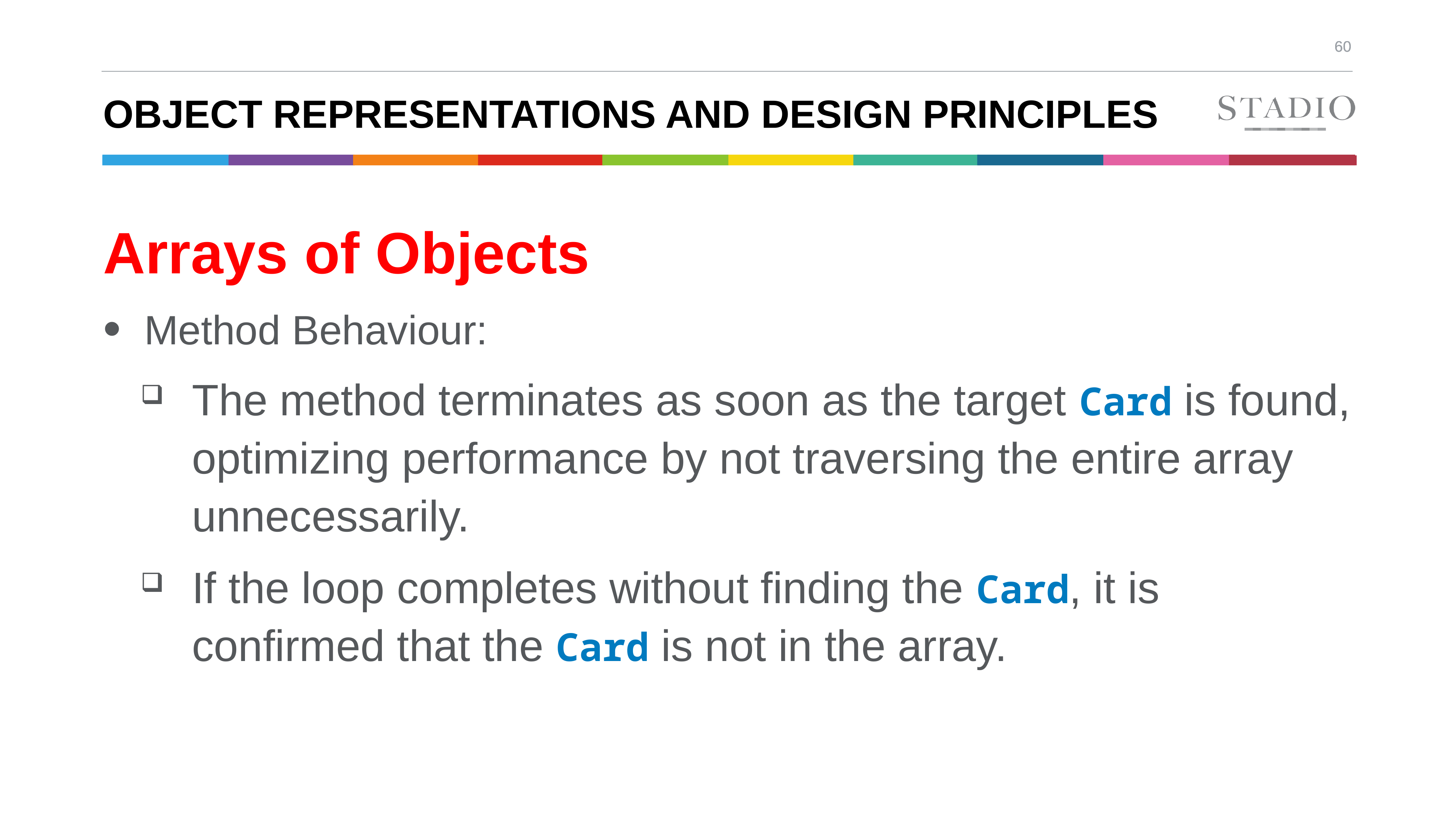

# Object Representations and Design Principles

Arrays of Objects
Method Behaviour:
The method terminates as soon as the target Card is found, optimizing performance by not traversing the entire array unnecessarily.
If the loop completes without finding the Card, it is confirmed that the Card is not in the array.